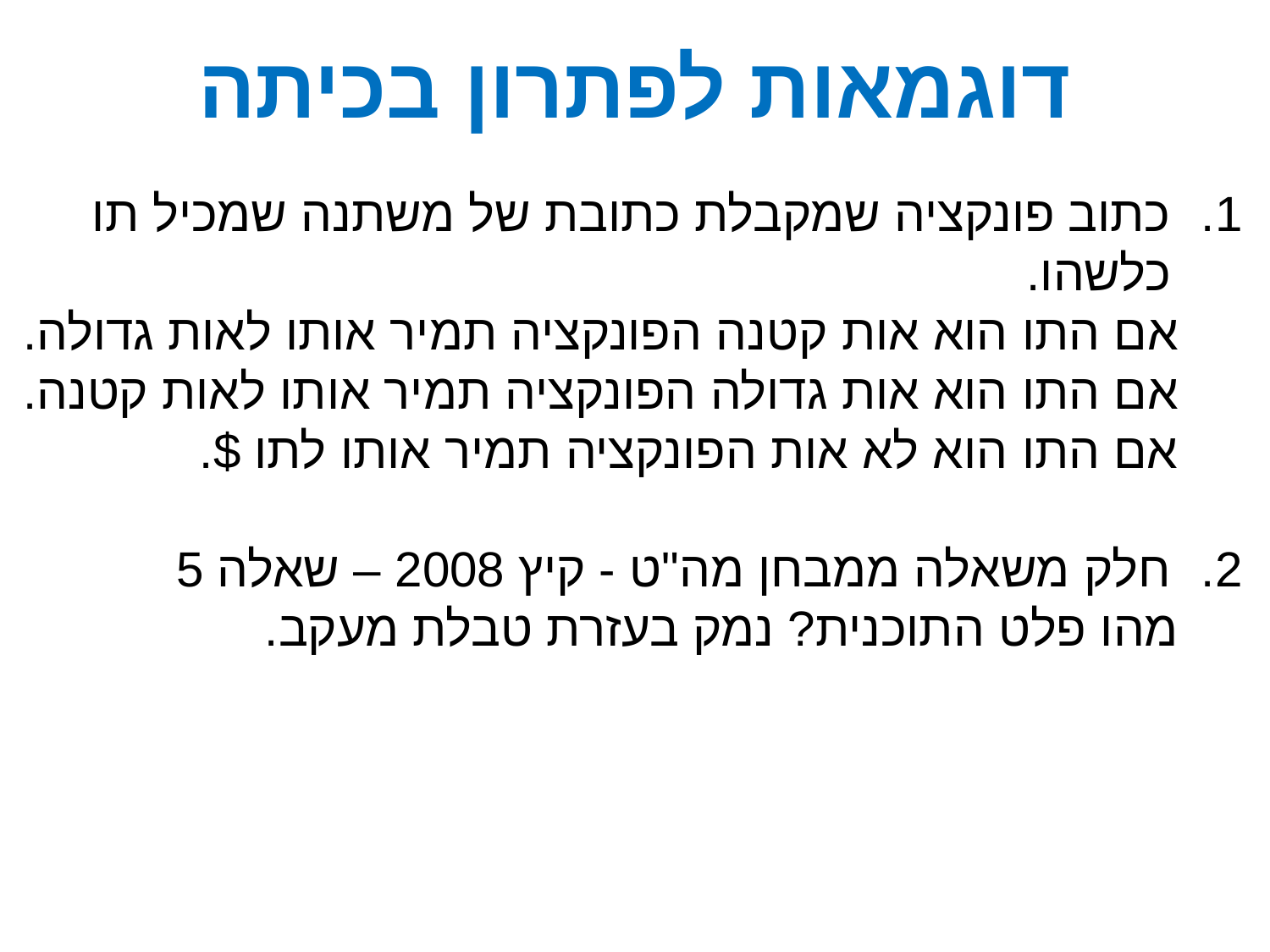

דוגמאות לפתרון בכיתה
כתוב פונקציה שמקבלת כתובת של משתנה שמכיל תו כלשהו.
אם התו הוא אות קטנה הפונקציה תמיר אותו לאות גדולה.
אם התו הוא אות גדולה הפונקציה תמיר אותו לאות קטנה.
אם התו הוא לא אות הפונקציה תמיר אותו לתו $.

חלק משאלה ממבחן מה"ט - קיץ 2008 – שאלה 5
מהו פלט התוכנית? נמק בעזרת טבלת מעקב.